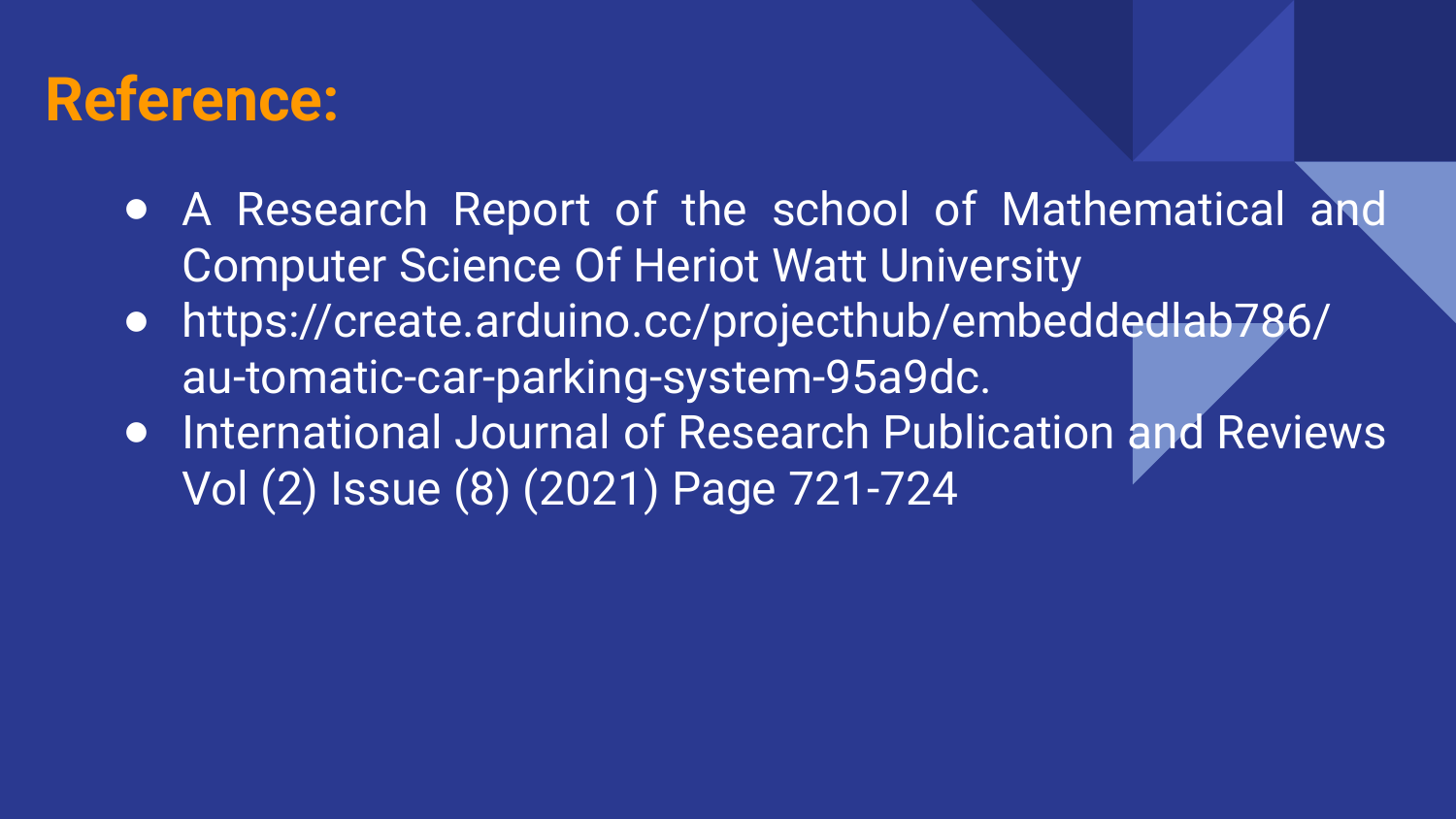

Reference:
A Research Report of the school of Mathematical and Computer Science Of Heriot Watt University
https://create.arduino.cc/projecthub/embeddedlab786/au-tomatic-car-parking-system-95a9dc.
International Journal of Research Publication and Reviews Vol (2) Issue (8) (2021) Page 721-724